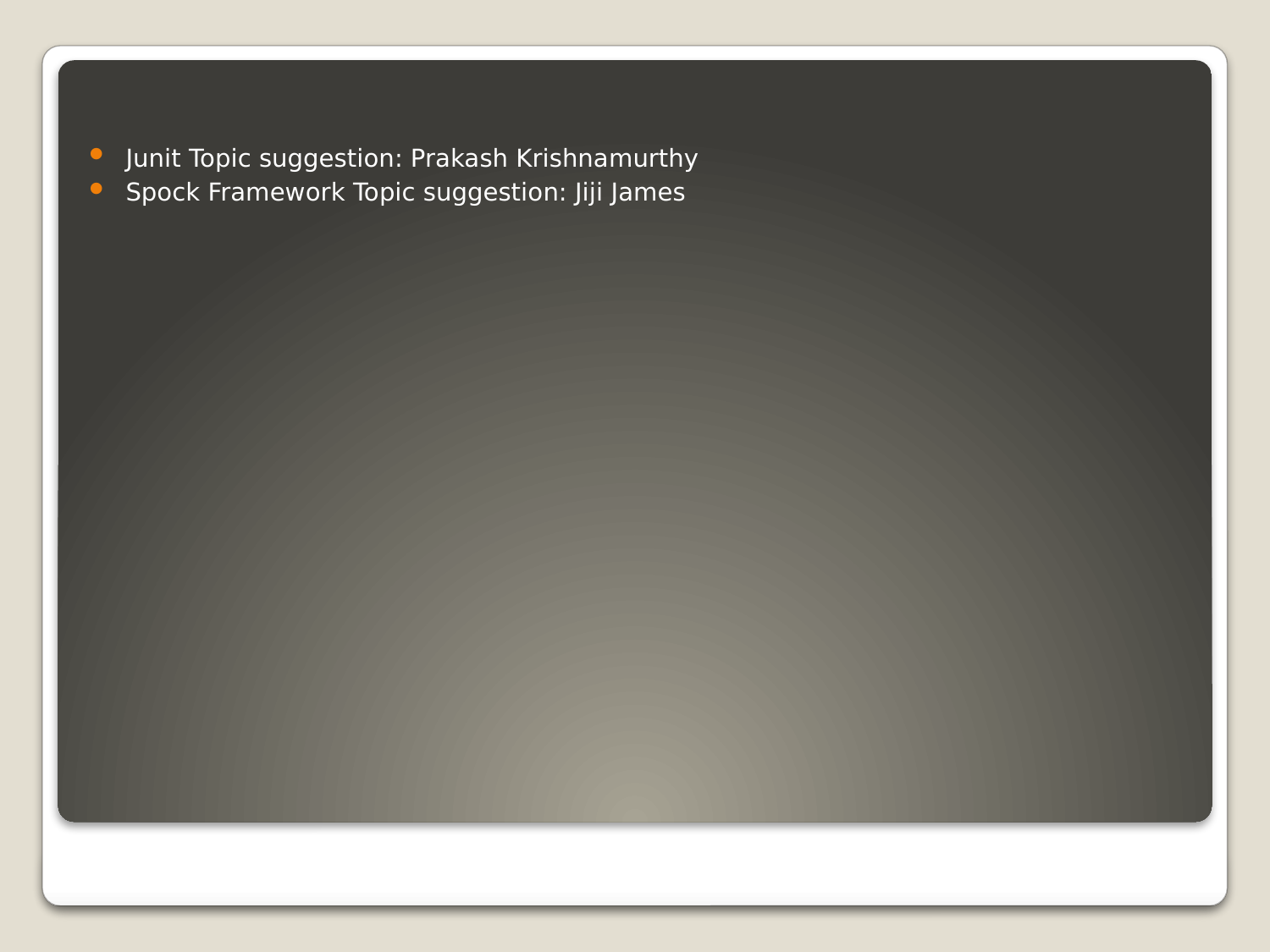

Junit Topic suggestion: Prakash Krishnamurthy
Spock Framework Topic suggestion: Jiji James